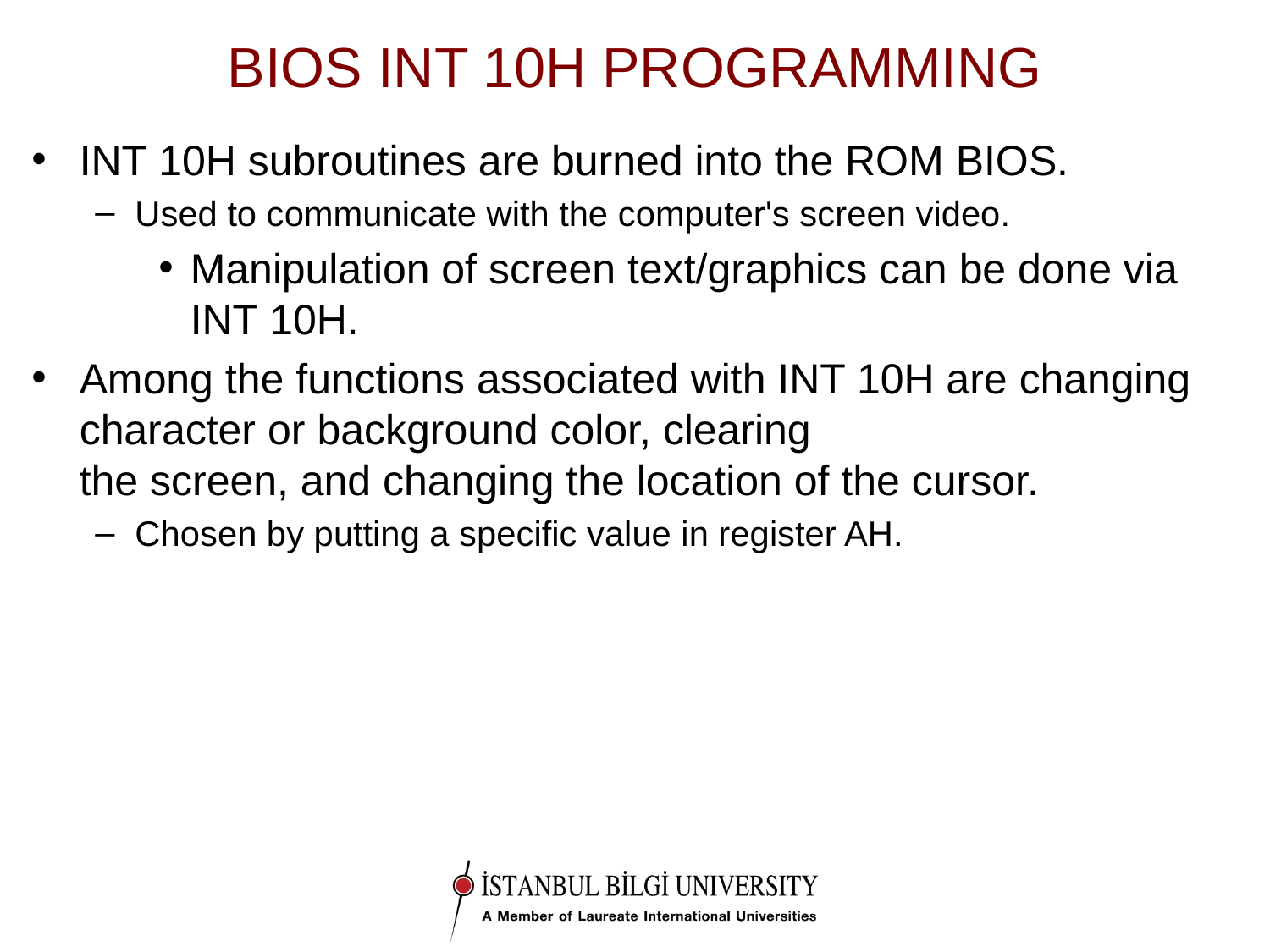

# BIOS INT 10H PROGRAMMING
INT 10H subroutines are burned into the ROM BIOS.
Used to communicate with the computer's screen video.
Manipulation of screen text/graphics can be done via INT 10H.
Among the functions associated with INT 10H are changing character or background color, clearing
the screen, and changing the location of the cursor.
Chosen by putting a specific value in register AH.